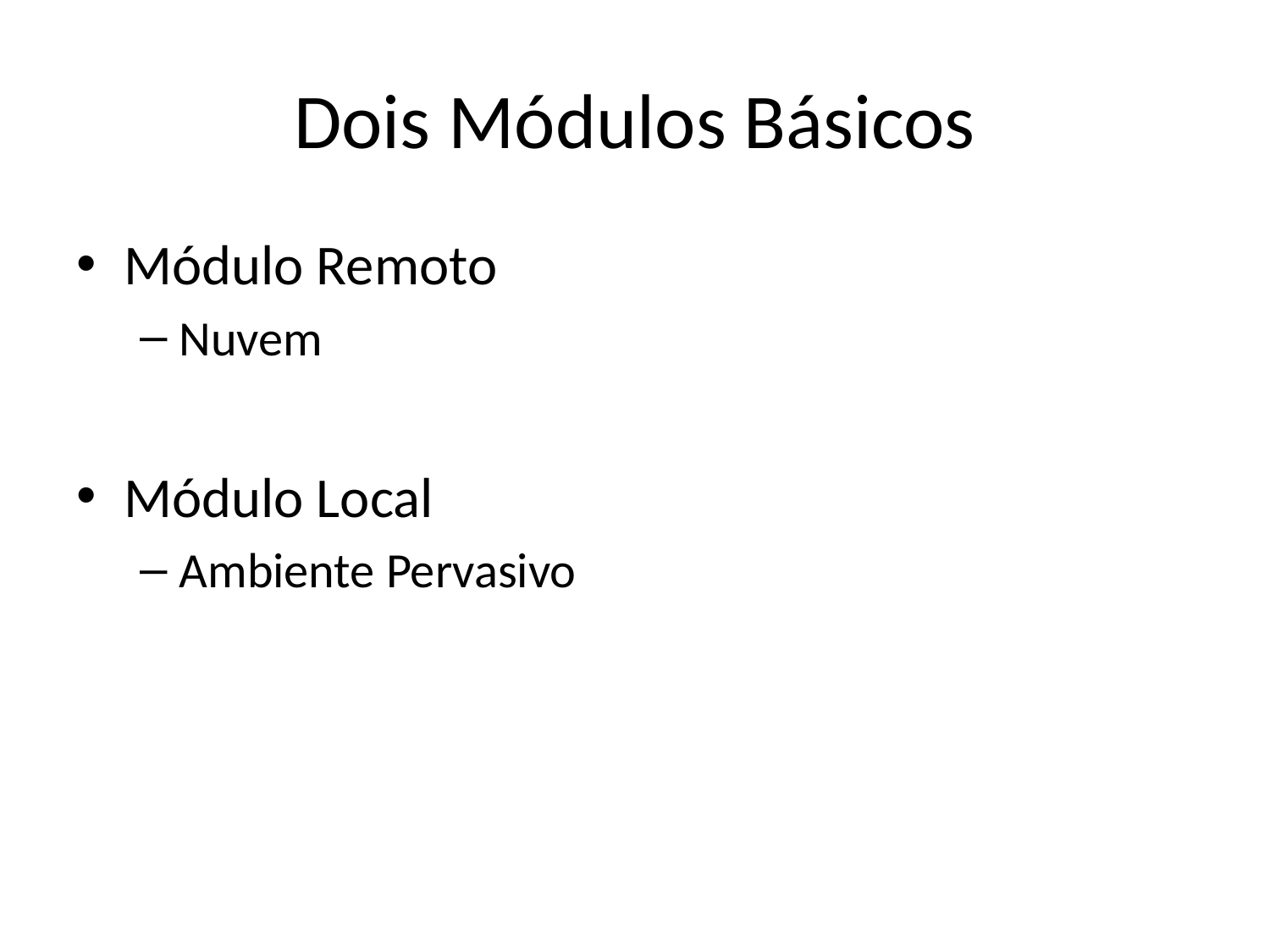

# Dois Módulos Básicos
Módulo Remoto
Nuvem

Módulo Local
Ambiente Pervasivo